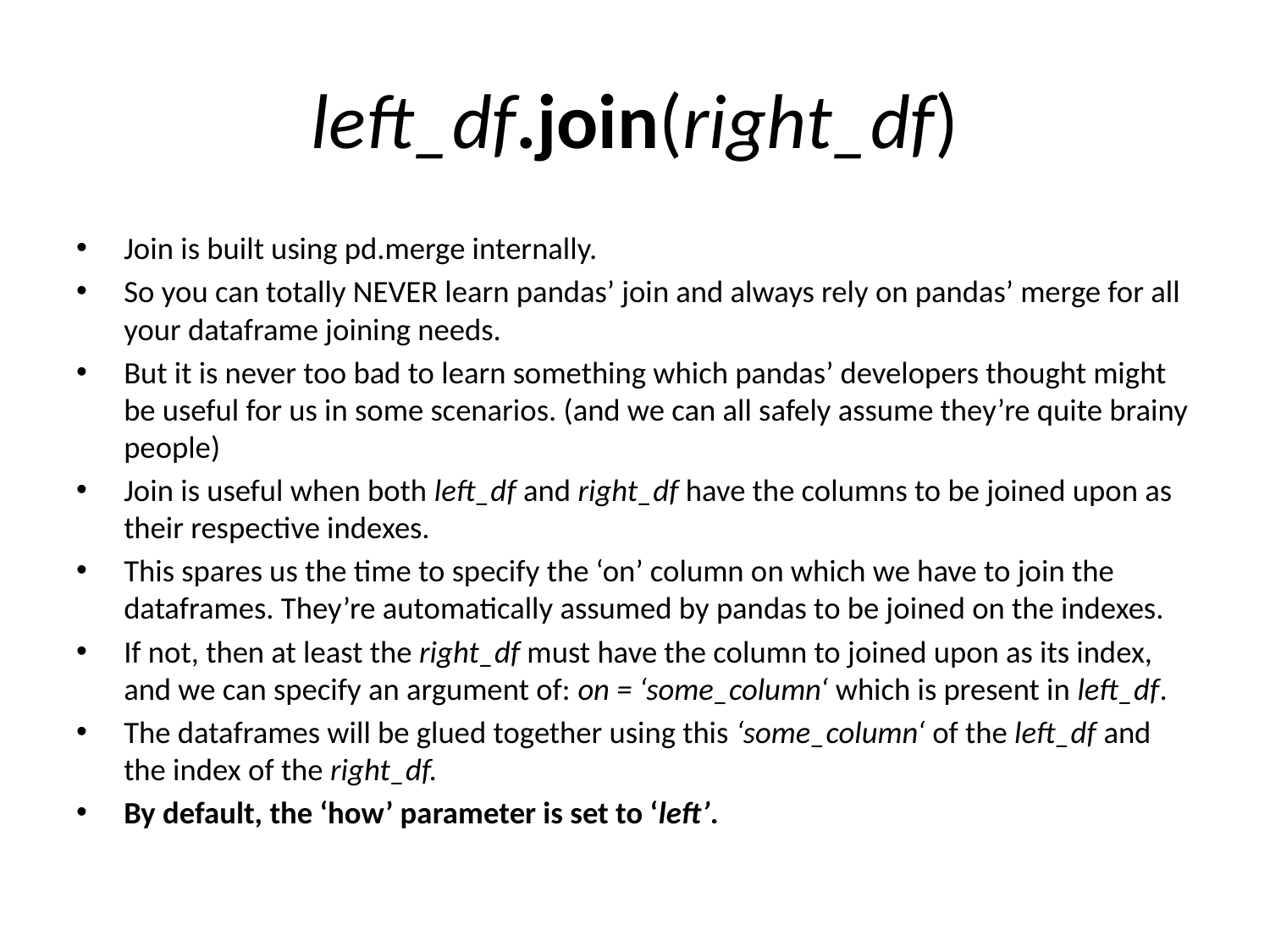

# left_df.join(right_df)
Join is built using pd.merge internally.
So you can totally NEVER learn pandas’ join and always rely on pandas’ merge for all your dataframe joining needs.
But it is never too bad to learn something which pandas’ developers thought might be useful for us in some scenarios. (and we can all safely assume they’re quite brainy people)
Join is useful when both left_df and right_df have the columns to be joined upon as their respective indexes.
This spares us the time to specify the ‘on’ column on which we have to join the dataframes. They’re automatically assumed by pandas to be joined on the indexes.
If not, then at least the right_df must have the column to joined upon as its index, and we can specify an argument of: on = ‘some_column‘ which is present in left_df.
The dataframes will be glued together using this ‘some_column‘ of the left_df and the index of the right_df.
By default, the ‘how’ parameter is set to ‘left’.